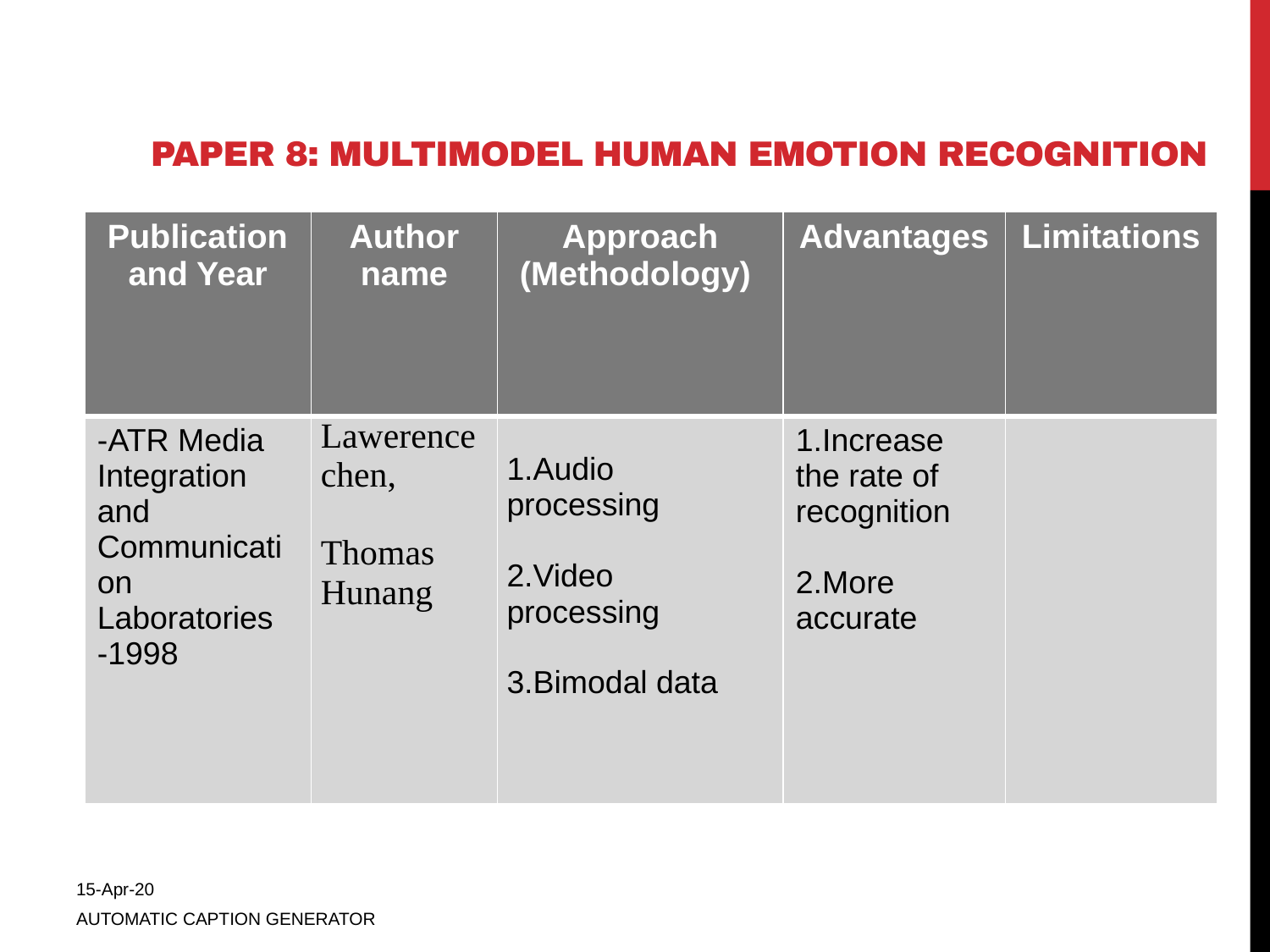

# Paper 8: multimodel human emotion recognition
| Publication and Year | Author name | Approach (Methodology) | Advantages | Limitations |
| --- | --- | --- | --- | --- |
| -ATR Media Integration and Communication Laboratories -1998 | Lawerence chen, Thomas Hunang | 1.Audio processing 2.Video processing 3.Bimodal data | 1.Increase the rate of recognition 2.More accurate |  |
15-Apr-20
AUTOMATIC CAPTION GENERATOR